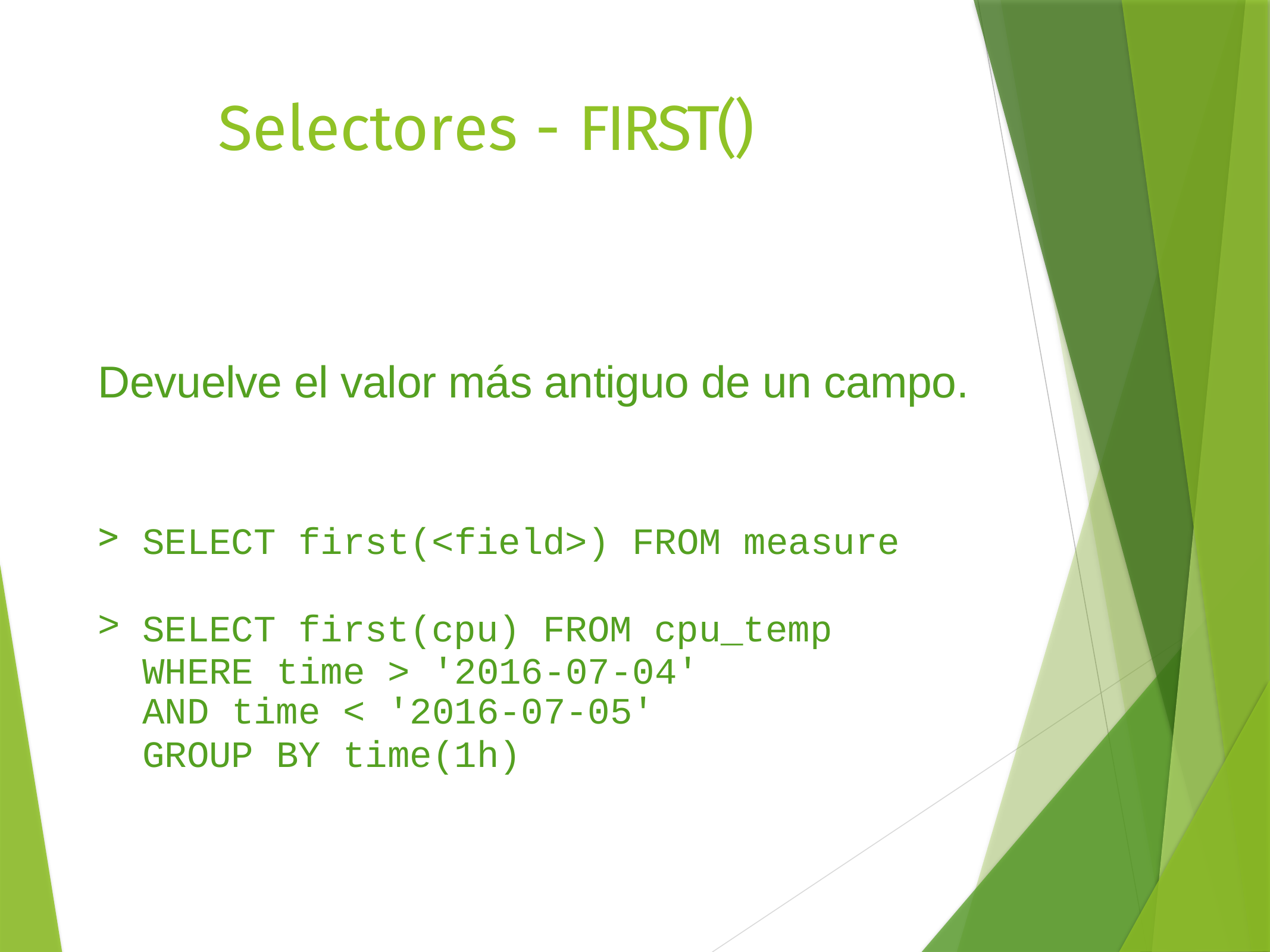

# Selectores - FIRST()
Devuelve el valor más antiguo de un campo.

SELECT first(<field>) FROM measure

SELECT first(cpu) FROM cpu_temp  WHERE time > '2016-07-04'
AND time < '2016-07-05'
GROUP BY time(1h)